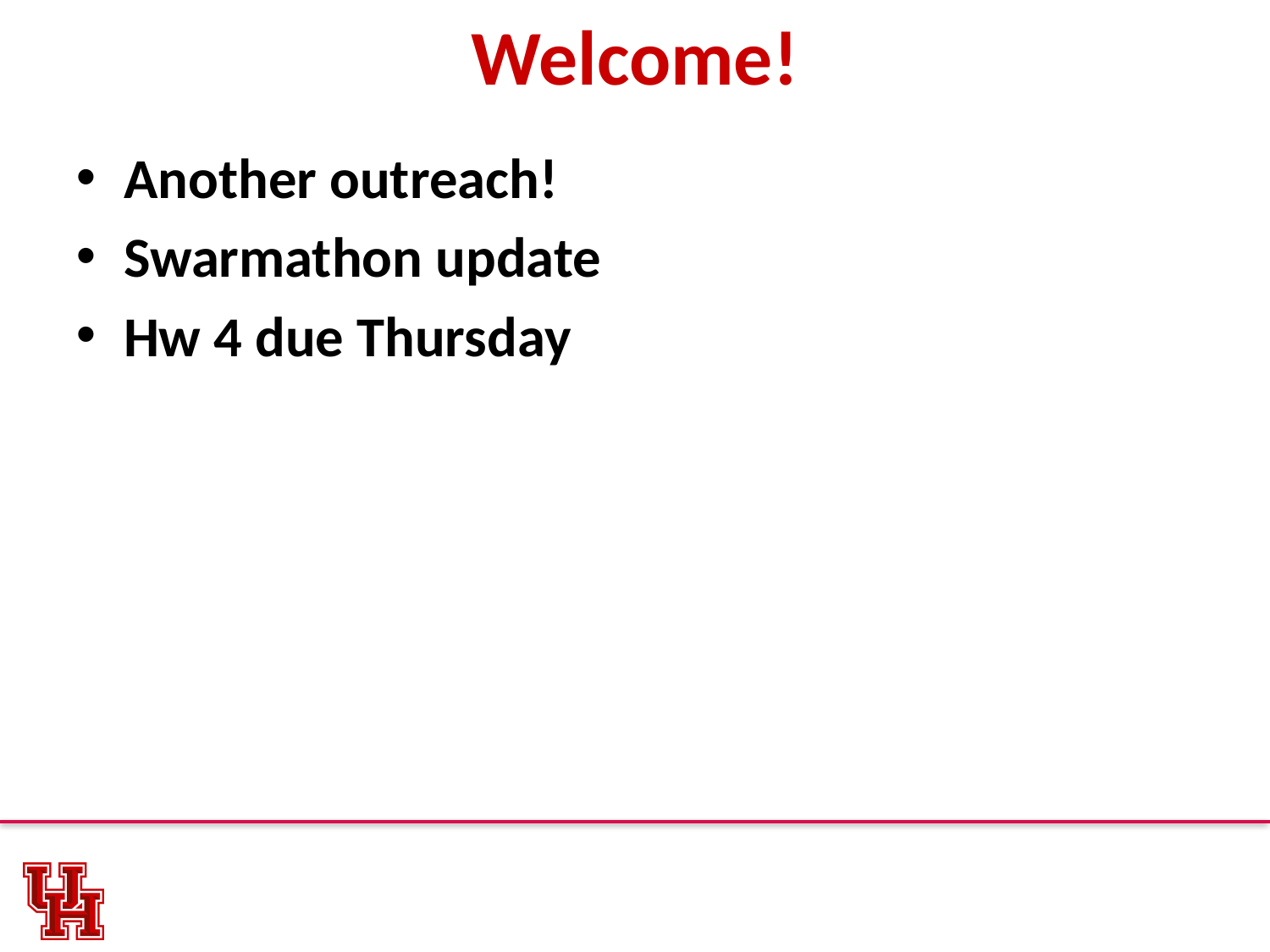

# Welcome!
Another outreach!
Swarmathon update
Hw 4 due Thursday